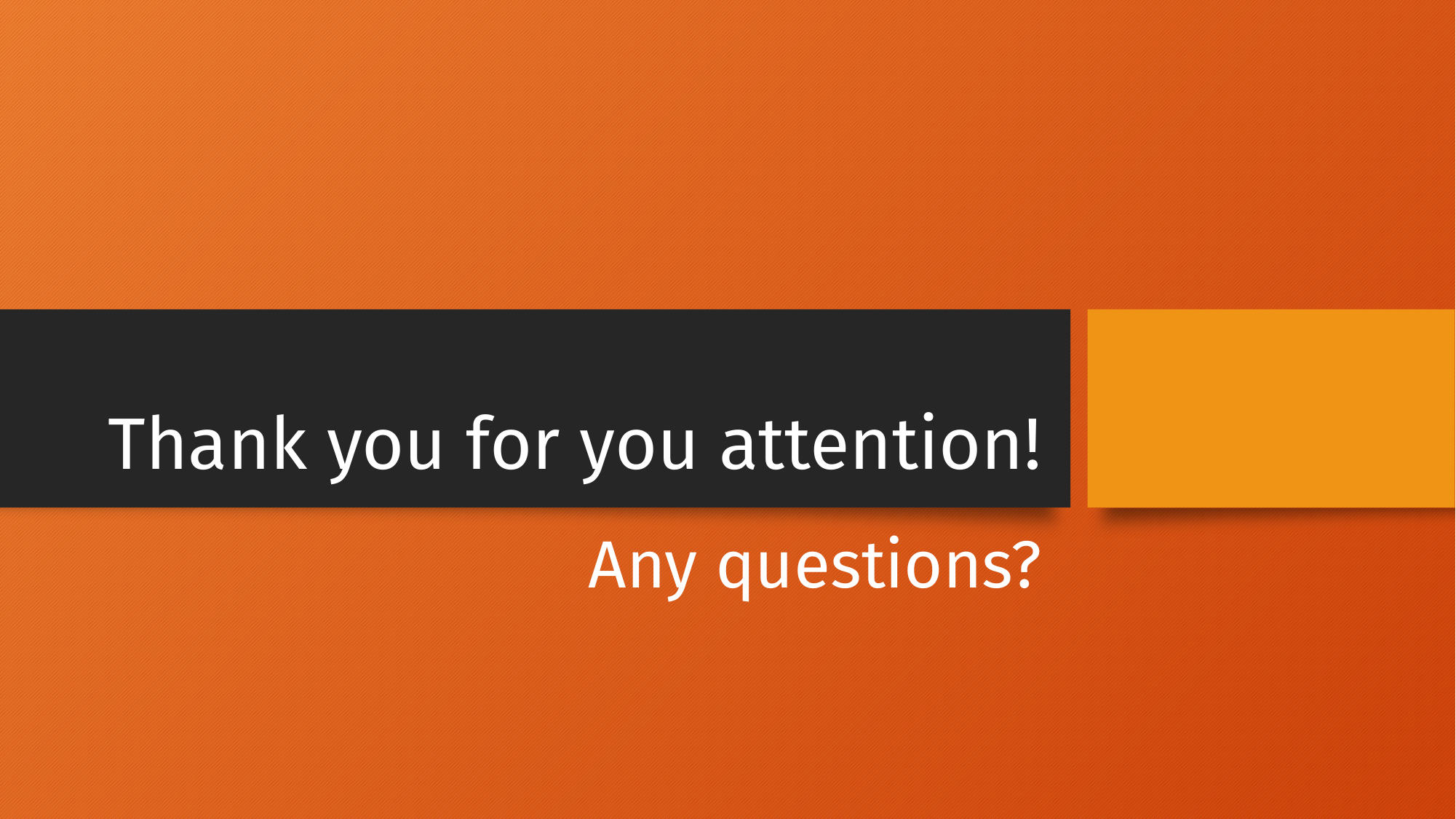

# Thank you for you attention!
Any questions?